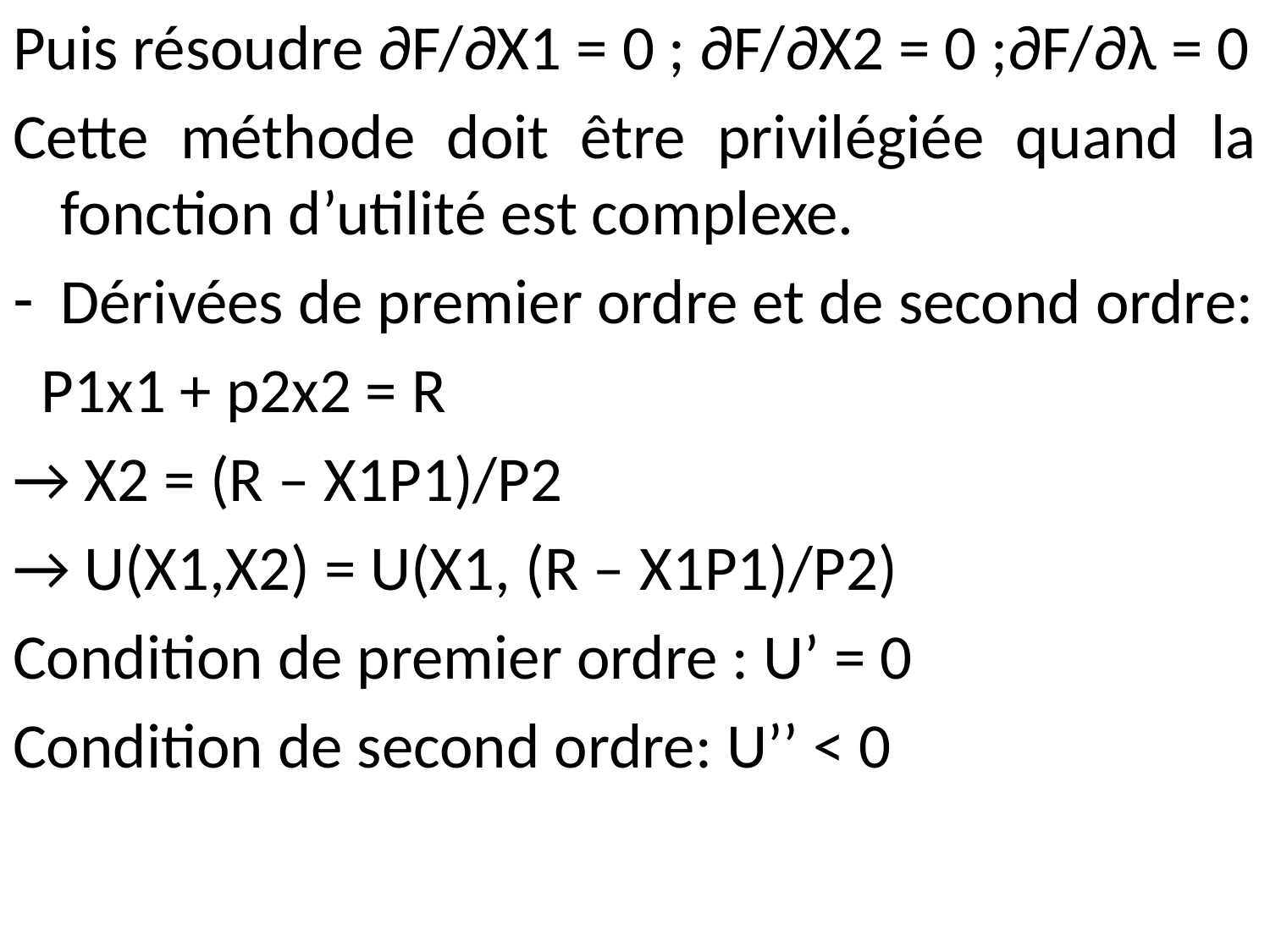

Puis résoudre ∂F/∂X1 = 0 ; ∂F/∂X2 = 0 ;∂F/∂λ = 0
Cette méthode doit être privilégiée quand la fonction d’utilité est complexe.
Dérivées de premier ordre et de second ordre:
  P1x1 + p2x2 = R
→ X2 = (R – X1P1)/P2
→ U(X1,X2) = U(X1, (R – X1P1)/P2)
Condition de premier ordre : U’ = 0
Condition de second ordre: U’’ < 0